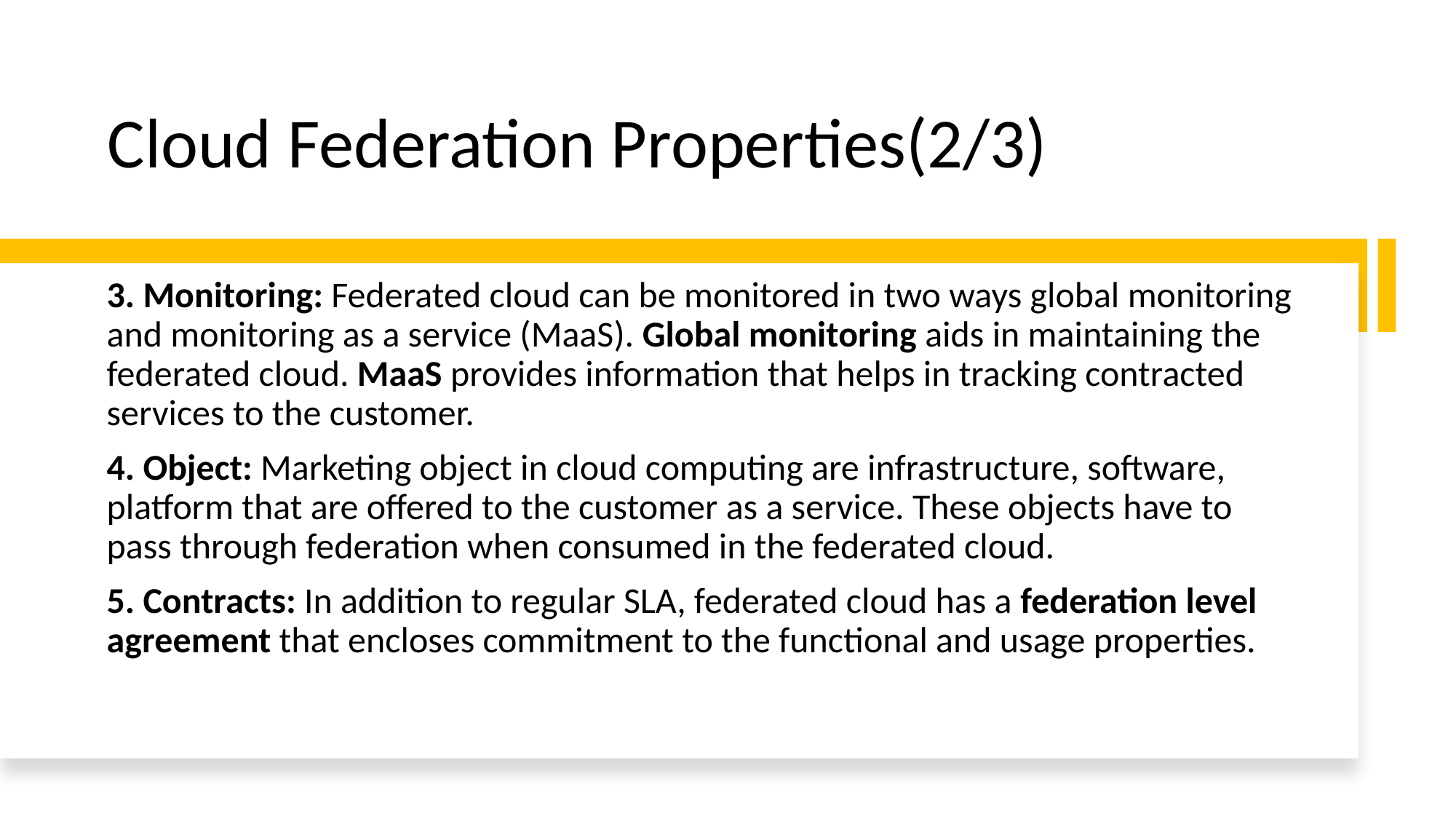

# Cloud Federation Properties(2/3)

3. Monitoring: Federated cloud can be monitored in two ways global monitoring and monitoring as a service (MaaS). Global monitoring aids in maintaining the federated cloud. MaaS provides information that helps in tracking contracted services to the customer.
4. Object: Marketing object in cloud computing are infrastructure, software, platform that are offered to the customer as a service. These objects have to pass through federation when consumed in the federated cloud.
5. Contracts: In addition to regular SLA, federated cloud has a federation level agreement that encloses commitment to the functional and usage properties.